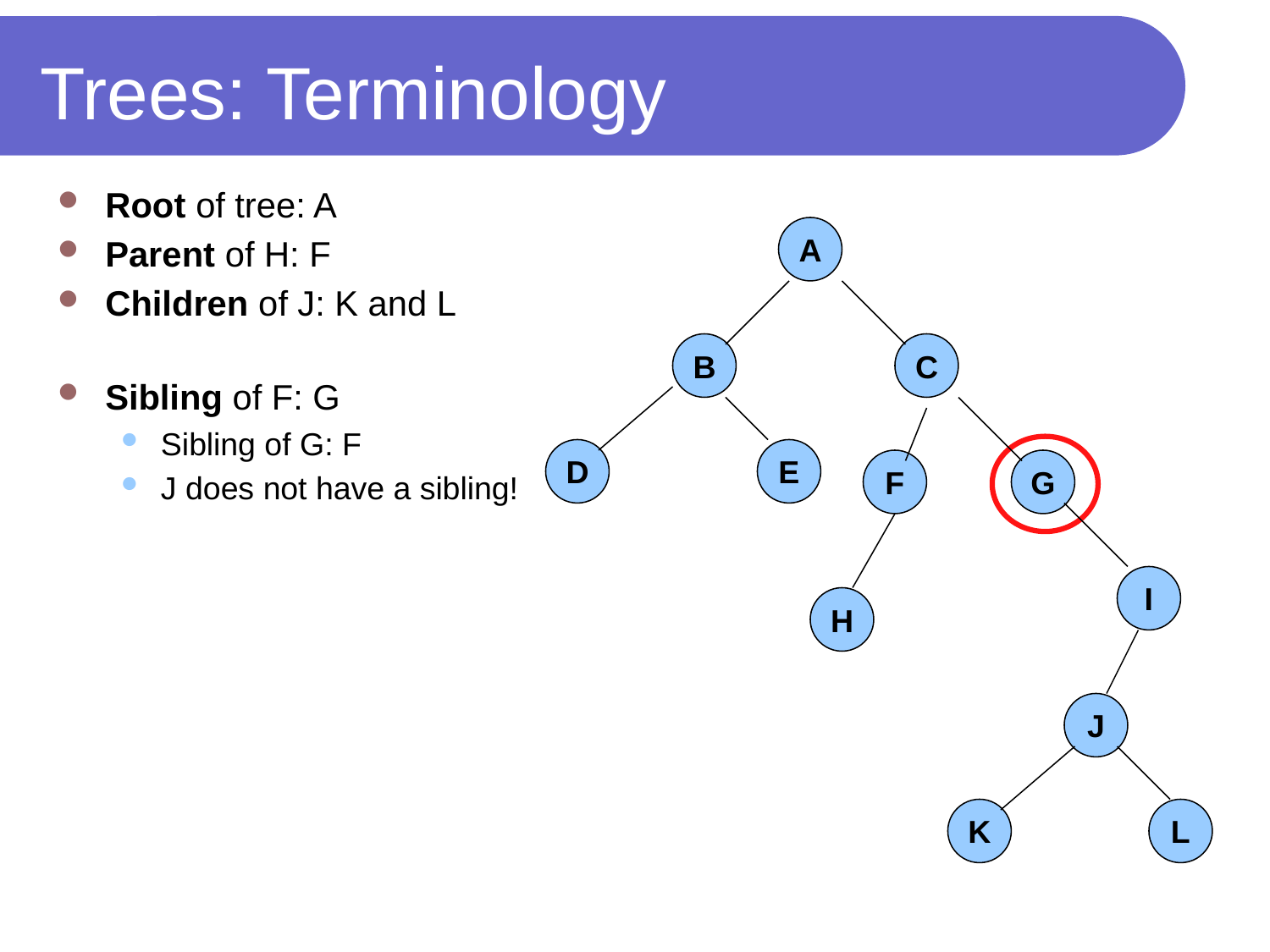

# Trees: Terminology
Root of tree: A
Parent of H: F
Children of J: K and L

Sibling of F: G
Sibling of G: F
J does not have a sibling!
A

B
C

D
E
F
G

I
H

J

K
L